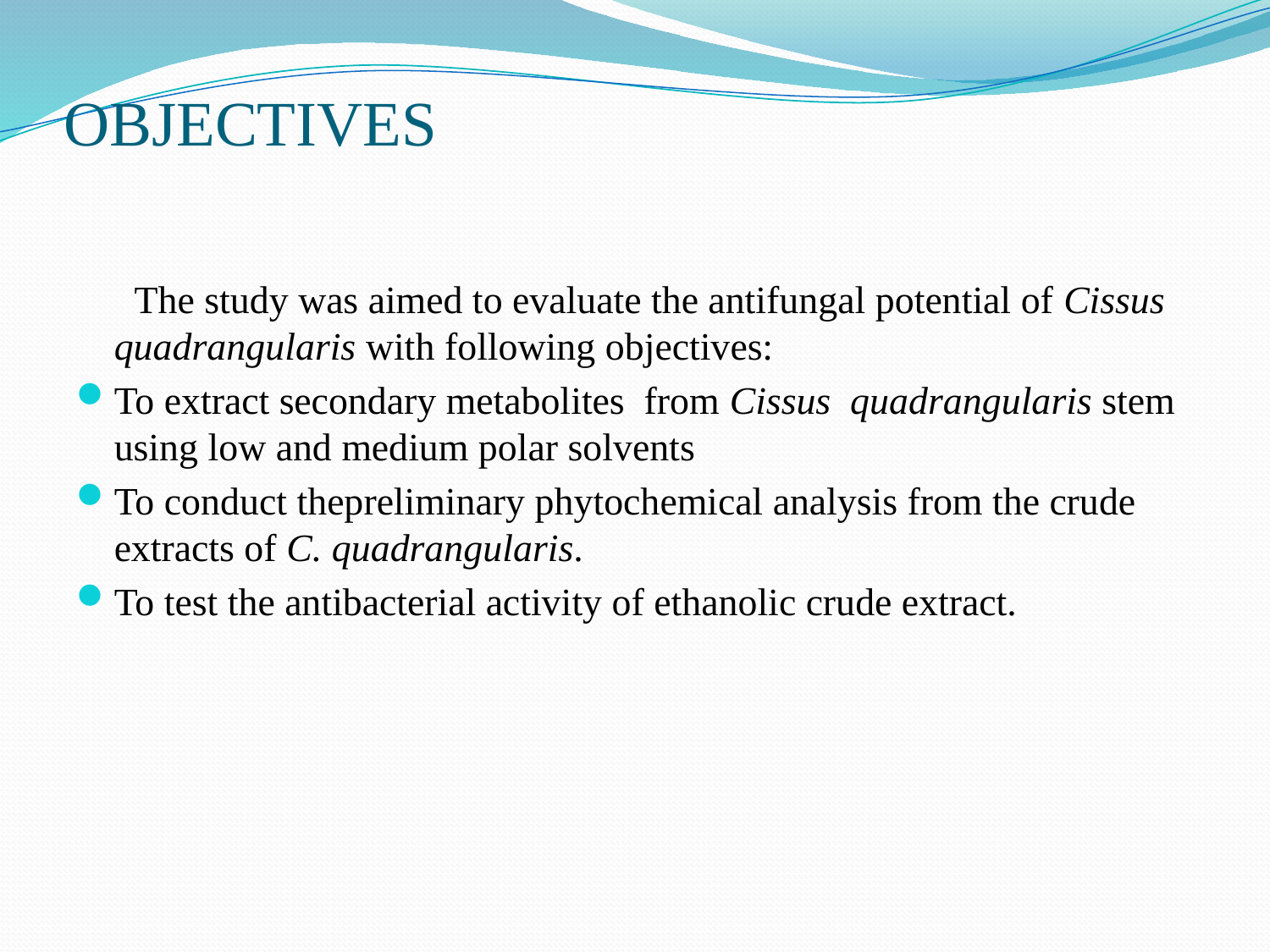

# OBJECTIVES
      The study was aimed to evaluate the antifungal potential of Cissus  quadrangularis with following objectives:
To extract secondary metabolites  from Cissus  quadrangularis stem using low and medium polar solvents
To conduct thepreliminary phytochemical analysis from the crude extracts of C. quadrangularis.
To test the antibacterial activity of ethanolic crude extract.